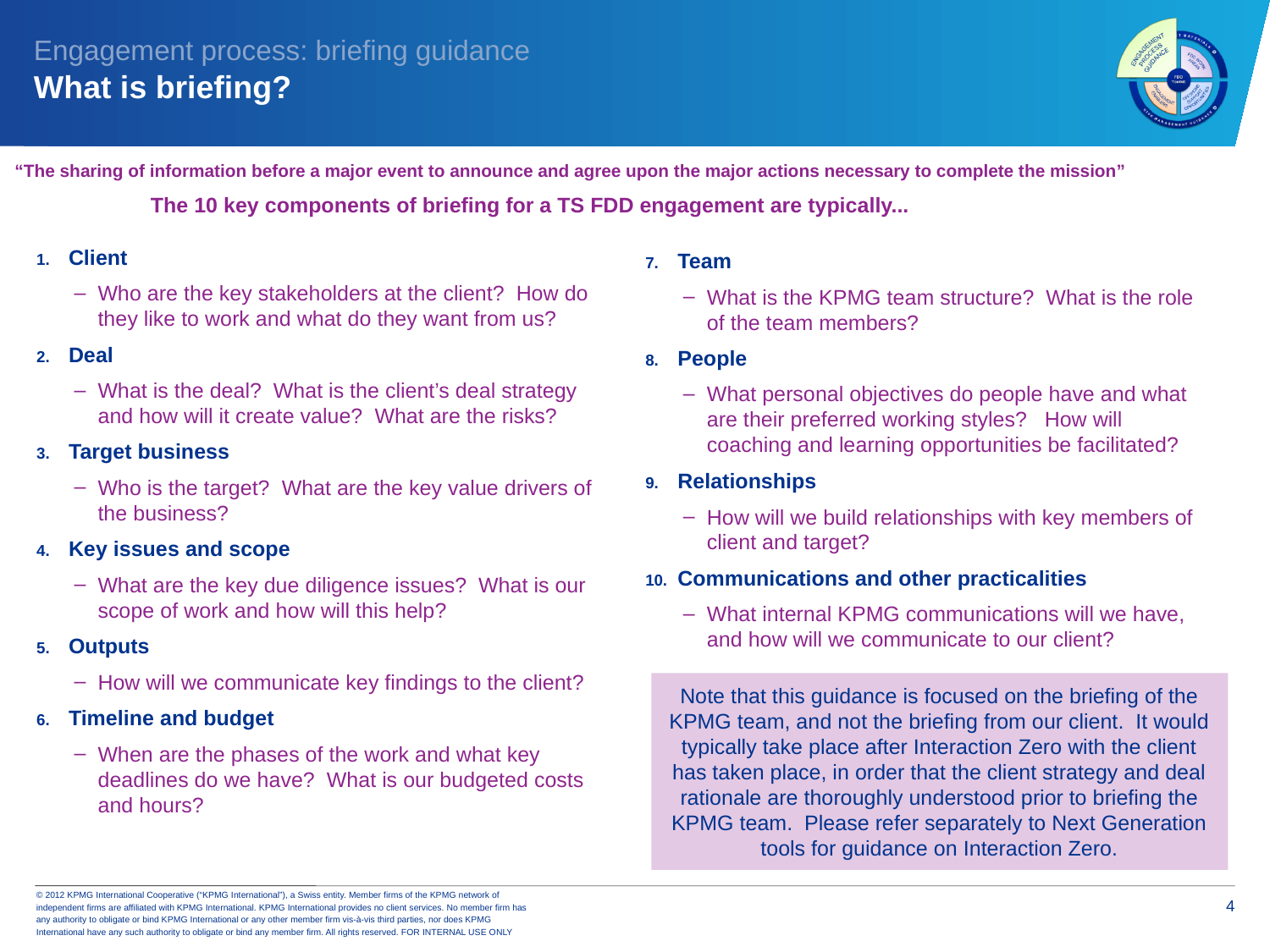

Engagement process: briefing guidance
What is briefing?
“The sharing of information before a major event to announce and agree upon the major actions necessary to complete the mission”
	    The 10 key components of briefing for a TS FDD engagement are typically...
Client
Who are the key stakeholders at the client?  How do they like to work and what do they want from us?
Deal
What is the deal?  What is the client’s deal strategy and how will it create value?  What are the risks?
Target business
Who is the target?  What are the key value drivers of the business?
Key issues and scope
What are the key due diligence issues?  What is our scope of work and how will this help?
Outputs
How will we communicate key findings to the client?
Timeline and budget
When are the phases of the work and what key deadlines do we have?  What is our budgeted costs and hours?
Team
What is the KPMG team structure?  What is the role of the team members?
People
What personal objectives do people have and what are their preferred working styles?   How will coaching and learning opportunities be facilitated?
Relationships
How will we build relationships with key members of client and target?
Communications and other practicalities
What internal KPMG communications will we have, and how will we communicate to our client?
Note that this guidance is focused on the briefing of the KPMG team, and not the briefing from our client.  It would typically take place after Interaction Zero with the client has taken place, in order that the client strategy and deal rationale are thoroughly understood prior to briefing the KPMG team.  Please refer separately to Next Generation tools for guidance on Interaction Zero.